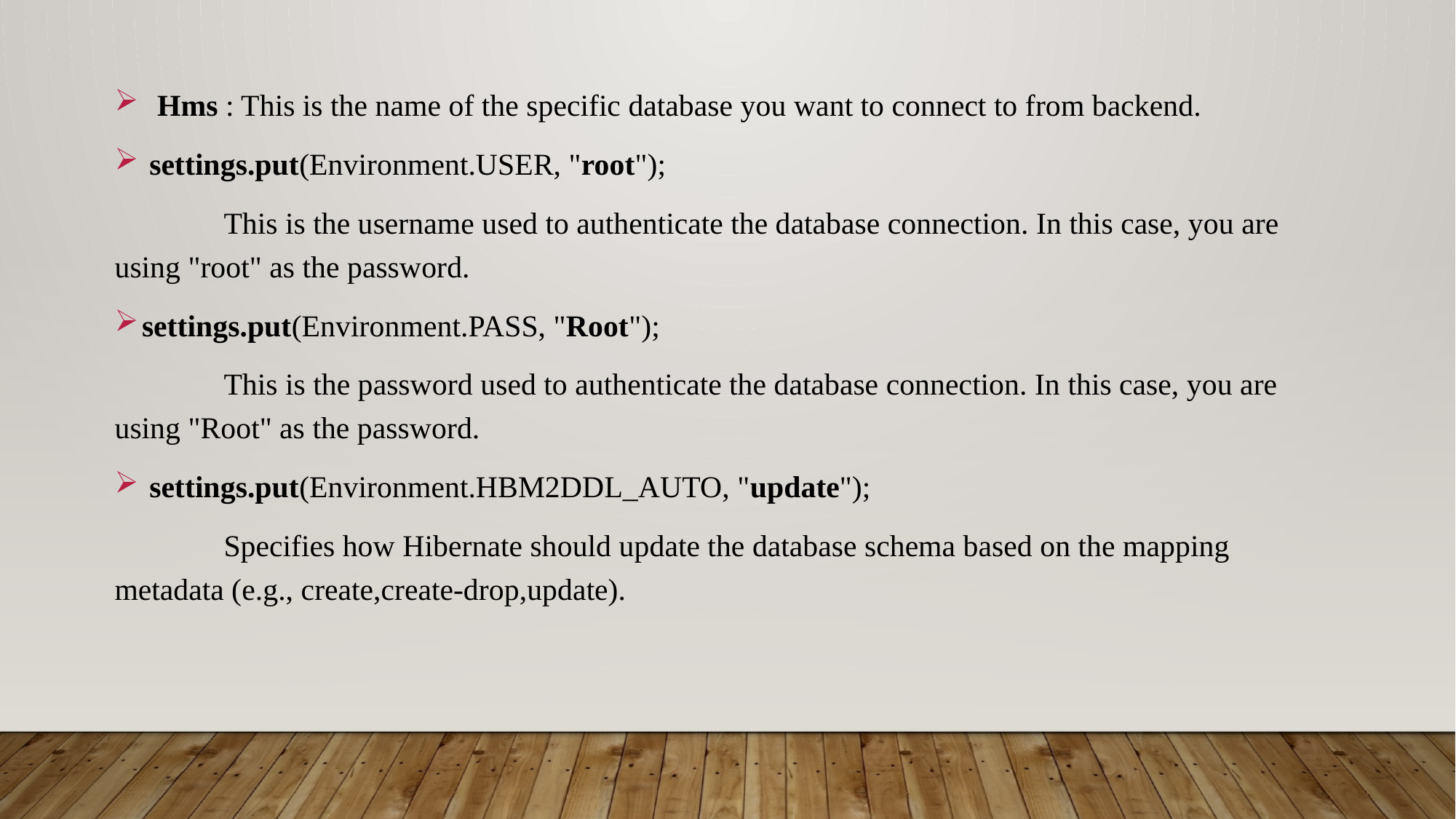

Hms : This is the name of the specific database you want to connect to from backend.
 settings.put(Environment.USER, "root");
     	This is the username used to authenticate the database connection. In this case, you are using "root" as the password.
settings.put(Environment.PASS, "Root");
        	This is the password used to authenticate the database connection. In this case, you are using "Root" as the password.
 settings.put(Environment.HBM2DDL_AUTO, "update");
          	Specifies how Hibernate should update the database schema based on the mapping metadata (e.g., create,create-drop,update).